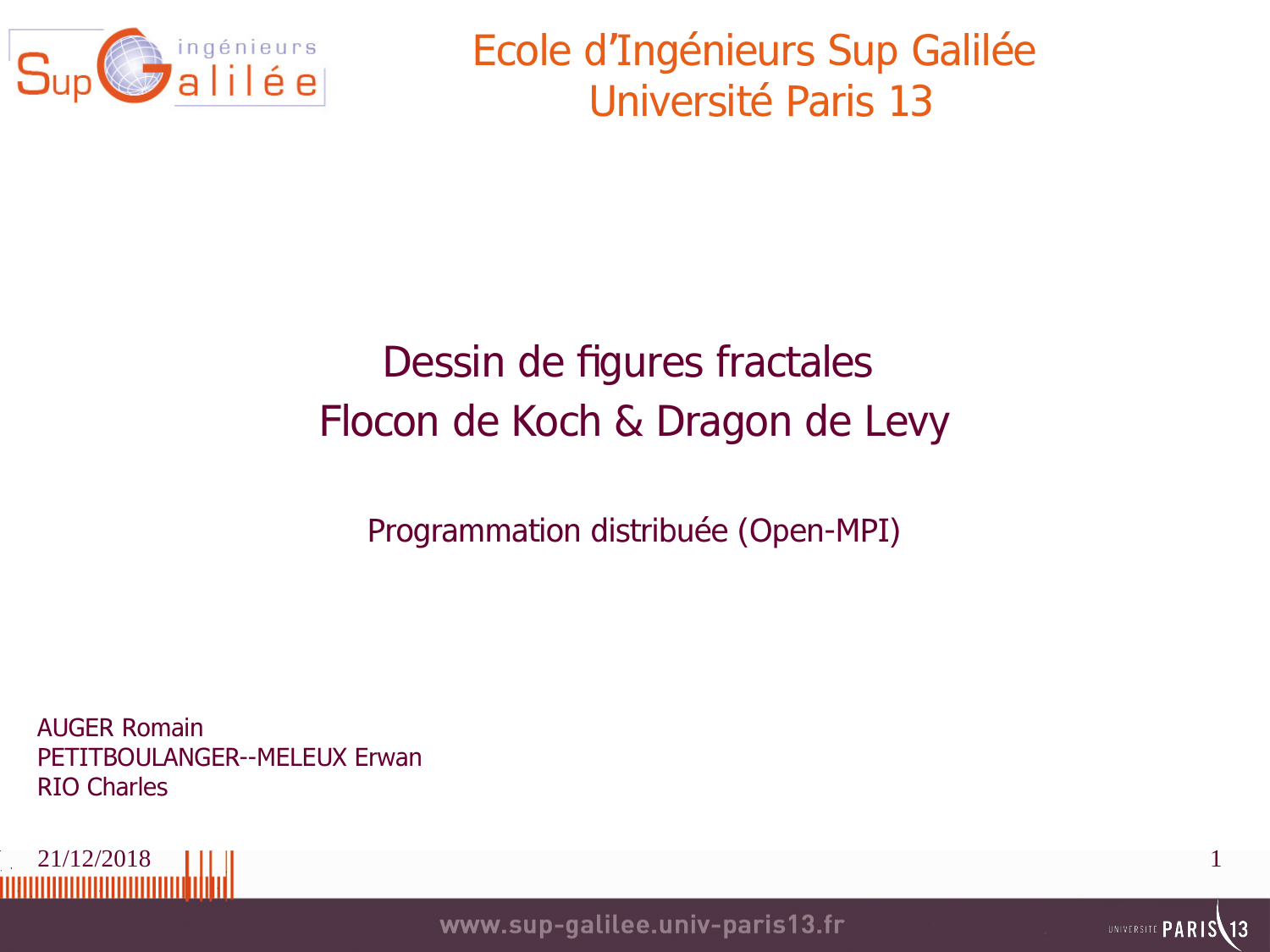

# Ecole d’Ingénieurs Sup Galilée Université Paris 13
Dessin de figures fractales
Flocon de Koch & Dragon de Levy

Programmation distribuée (Open-MPI)

AUGER Romain
PETITBOULANGER--MELEUX Erwan
RIO Charles
21/12/2018
1